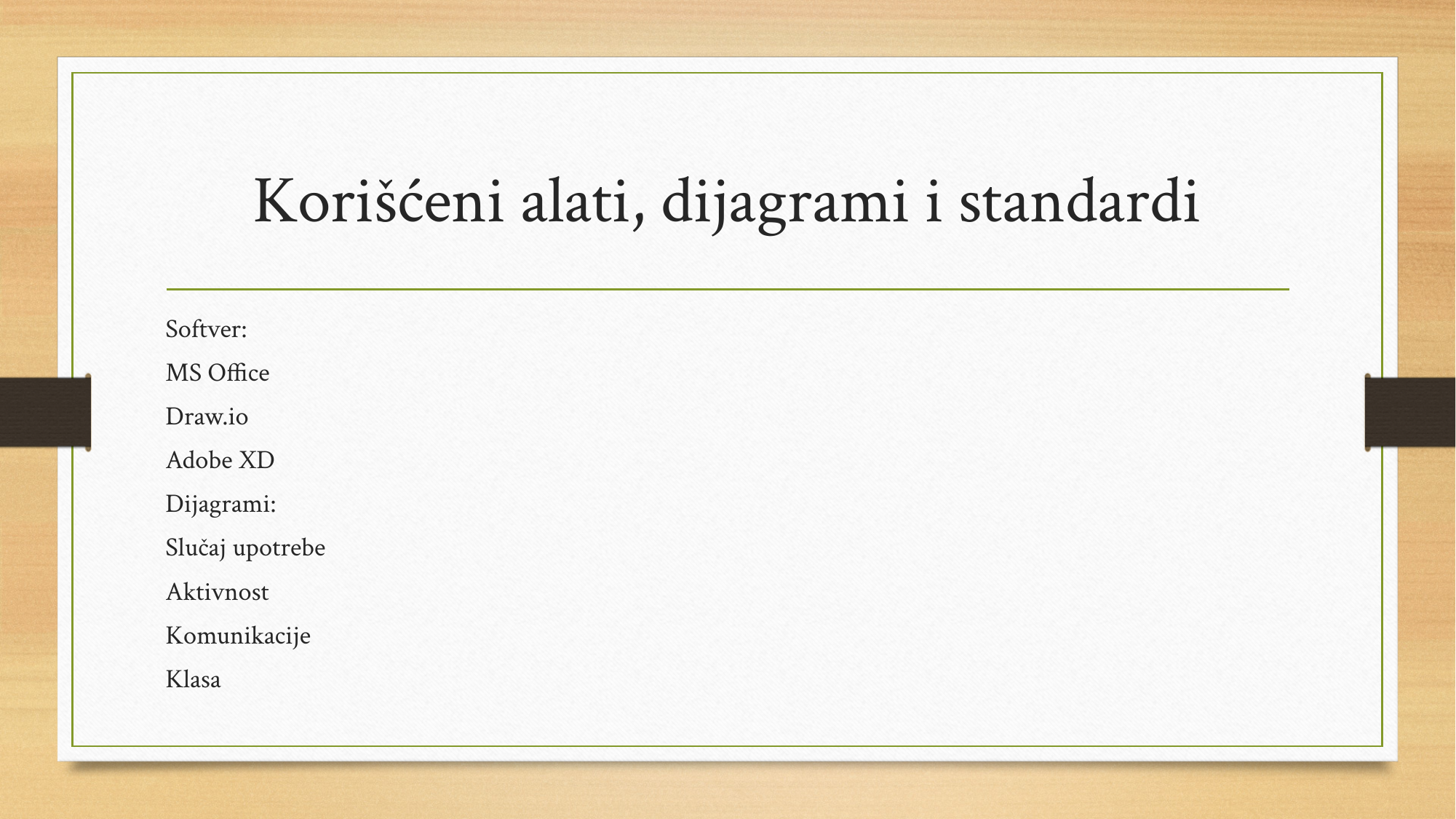

# Korišćeni alati, dijagrami i standardi
Softver:
MS Office
Draw.io
Adobe XD
Dijagrami:
Slučaj upotrebe
Aktivnost
Komunikacije
Klasa